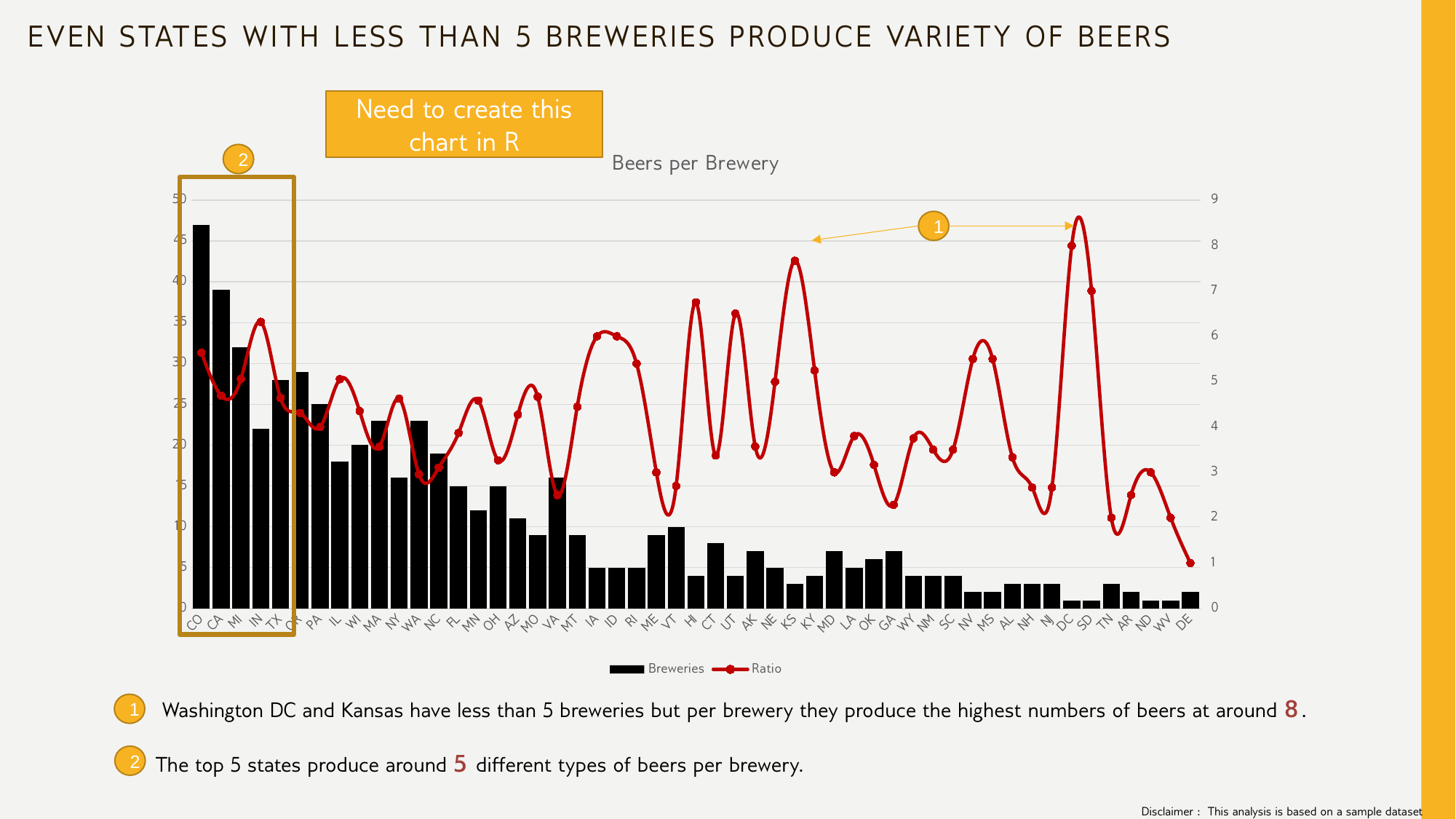

# Even states with less than 5 Breweries produce Variety of Beers

Need to create this chart in R

### Chart: Beers per Brewery

| Category | Breweries | Ratio |
|---|---|---|
|  CO | 47.0 | 5.638297872340425 |
|  CA | 39.0 | 4.6923076923076925 |
|  MI | 32.0 | 5.0625 |
|  IN | 22.0 | 6.318181818181818 |
|  TX | 28.0 | 4.642857142857143 |
|  OR | 29.0 | 4.310344827586207 |
|  PA | 25.0 | 4.0 |
|  IL | 18.0 | 5.055555555555555 |
|  WI | 20.0 | 4.35 |
|  MA | 23.0 | 3.5652173913043477 |
|  NY | 16.0 | 4.625 |
|  WA | 23.0 | 2.9565217391304346 |
|  NC | 19.0 | 3.1052631578947367 |
|  FL | 15.0 | 3.8666666666666667 |
|  MN | 12.0 | 4.583333333333333 |
|  OH | 15.0 | 3.2666666666666666 |
|  AZ | 11.0 | 4.2727272727272725 |
|  MO | 9.0 | 4.666666666666667 |
|  VA | 16.0 | 2.5 |
|  MT | 9.0 | 4.444444444444445 |
|  IA | 5.0 | 6.0 |
|  ID | 5.0 | 6.0 |
|  RI | 5.0 | 5.4 |
|  ME | 9.0 | 3.0 |
|  VT | 10.0 | 2.7 |
|  HI | 4.0 | 6.75 |
|  CT | 8.0 | 3.375 |
|  UT | 4.0 | 6.5 |
|  AK | 7.0 | 3.5714285714285716 |
|  NE | 5.0 | 5.0 |
|  KS | 3.0 | 7.666666666666667 |
|  KY | 4.0 | 5.25 |
|  MD | 7.0 | 3.0 |
|  LA | 5.0 | 3.8 |
|  OK | 6.0 | 3.1666666666666665 |
|  GA | 7.0 | 2.2857142857142856 |
|  WY | 4.0 | 3.75 |
|  NM | 4.0 | 3.5 |
|  SC | 4.0 | 3.5 |
|  NV | 2.0 | 5.5 |
|  MS | 2.0 | 5.5 |
|  AL | 3.0 | 3.3333333333333335 |
|  NH | 3.0 | 2.6666666666666665 |
|  NJ | 3.0 | 2.6666666666666665 |
|  DC | 1.0 | 8.0 |
|  SD | 1.0 | 7.0 |
|  TN | 3.0 | 2.0 |
|  AR | 2.0 | 2.5 |
|  ND | 1.0 | 3.0 |
|  WV | 1.0 | 2.0 |
|  DE | 2.0 | 1.0 |
2

1
 Washington DC and Kansas have less than 5 breweries but per brewery they produce the highest numbers of beers at around 8.

The top 5 states produce around 5 different types of beers per brewery.

1
2
Disclaimer :  This analysis is based on a sample dataset